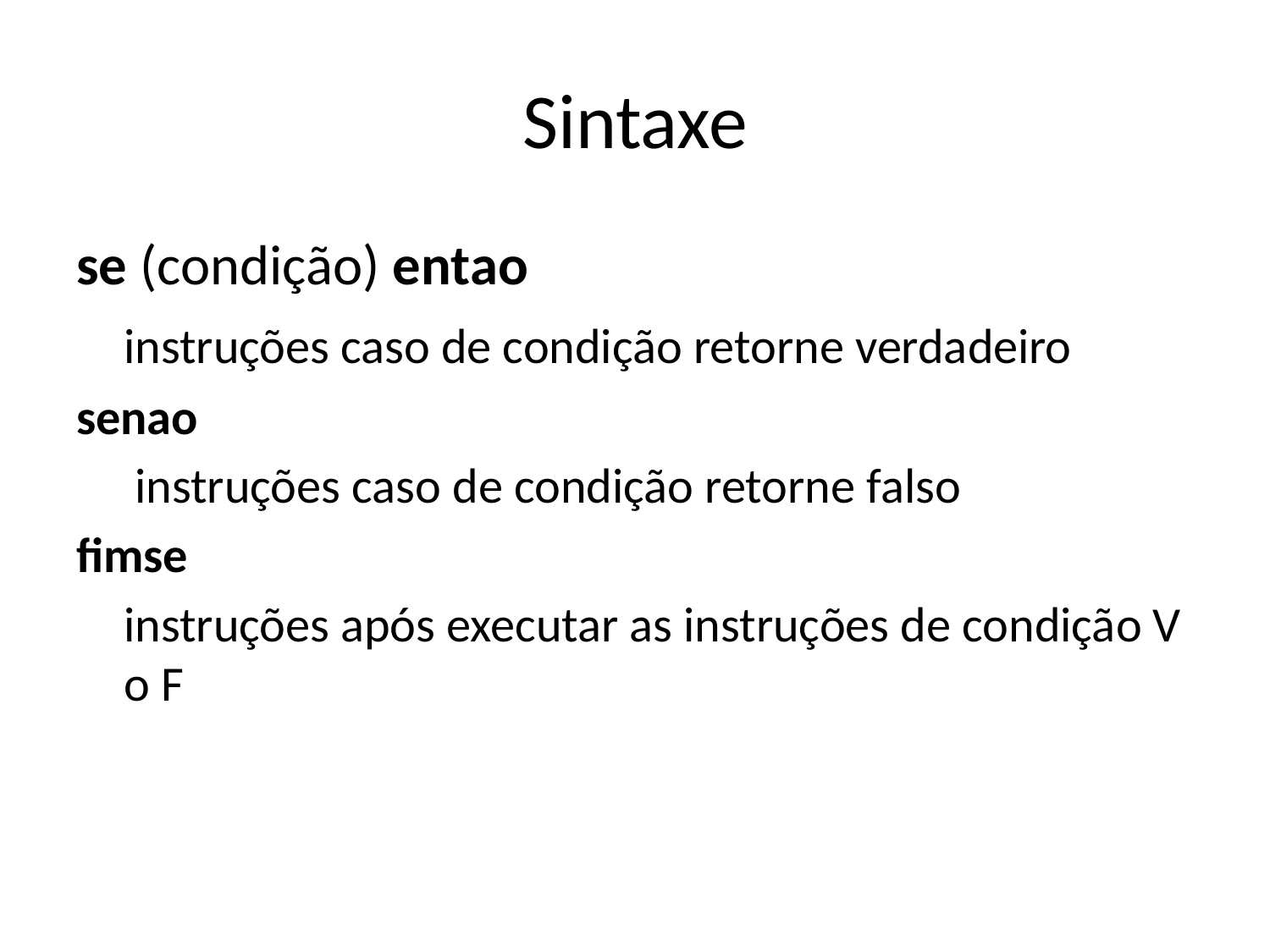

# Sintaxe
se (condição) entao
	instruções caso de condição retorne verdadeiro
senao
	 instruções caso de condição retorne falso
fimse
	instruções após executar as instruções de condição V o F